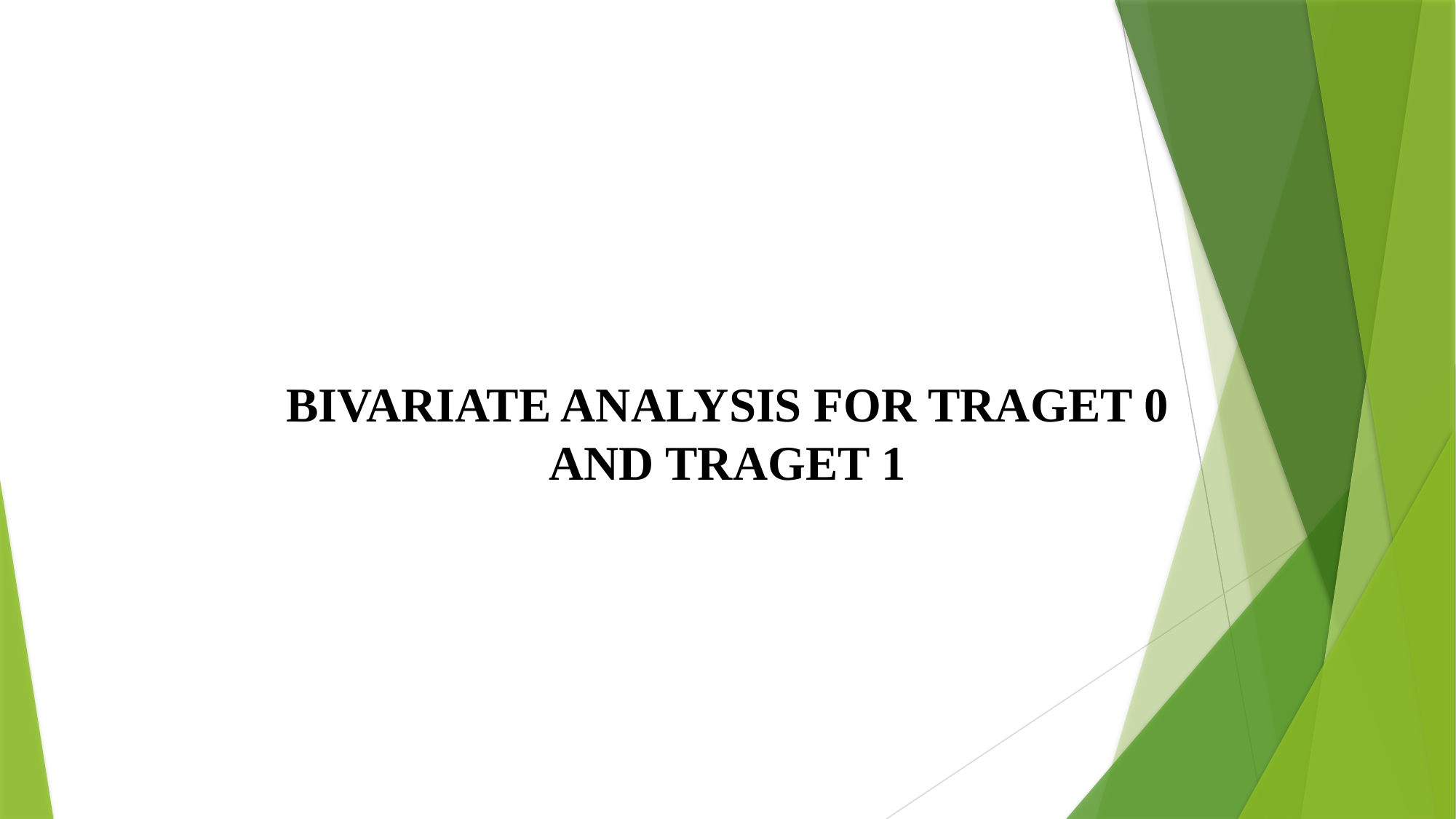

BIVARIATE ANALYSIS FOR TRAGET 0 AND TRAGET 1